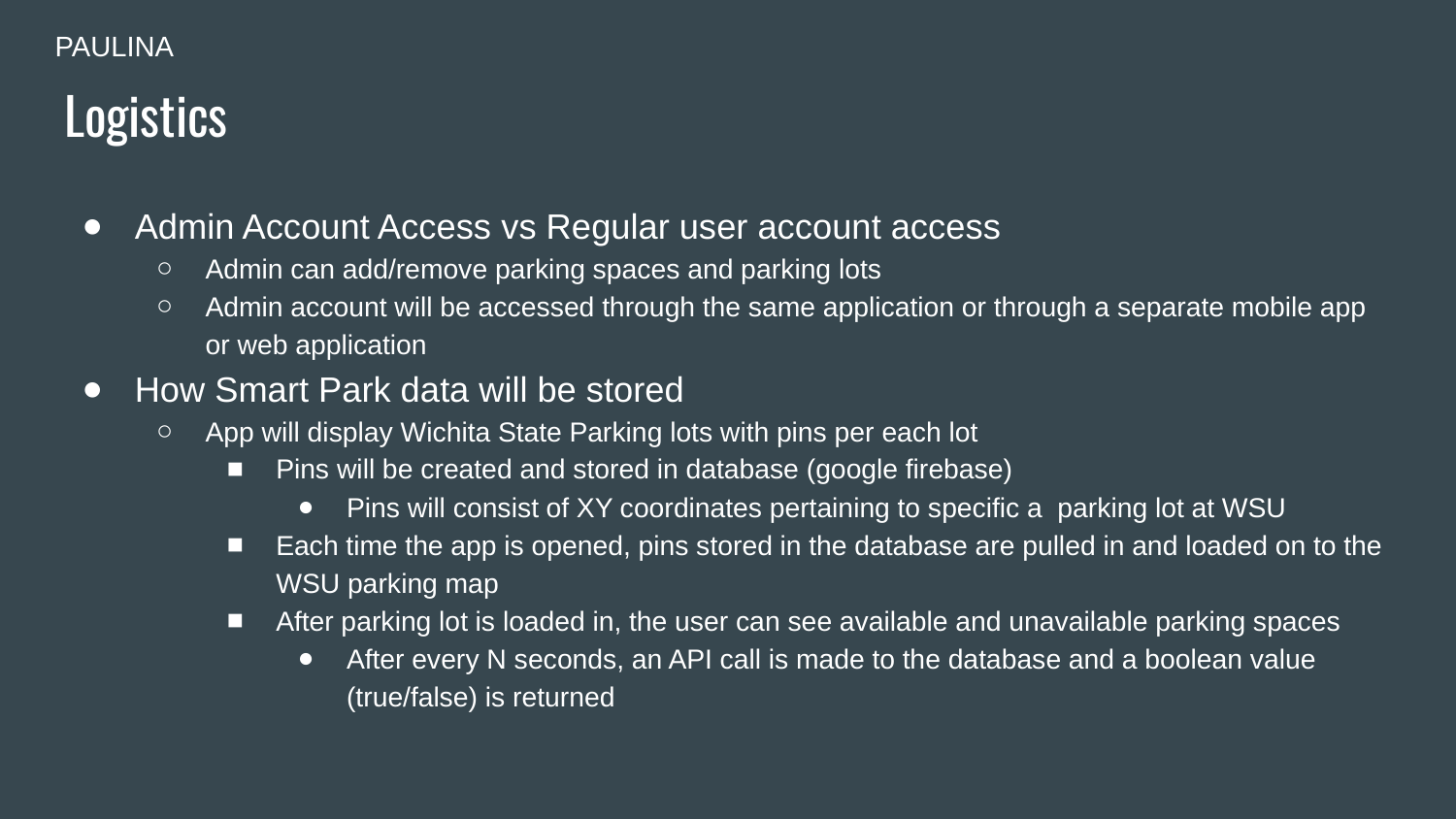

PAULINA
# Logistics

Admin Account Access vs Regular user account access
Admin can add/remove parking spaces and parking lots
Admin account will be accessed through the same application or through a separate mobile app or web application
How Smart Park data will be stored
App will display Wichita State Parking lots with pins per each lot
Pins will be created and stored in database (google firebase)
Pins will consist of XY coordinates pertaining to specific a  parking lot at WSU
Each time the app is opened, pins stored in the database are pulled in and loaded on to the WSU parking map
After parking lot is loaded in, the user can see available and unavailable parking spaces
After every N seconds, an API call is made to the database and a boolean value (true/false) is returned